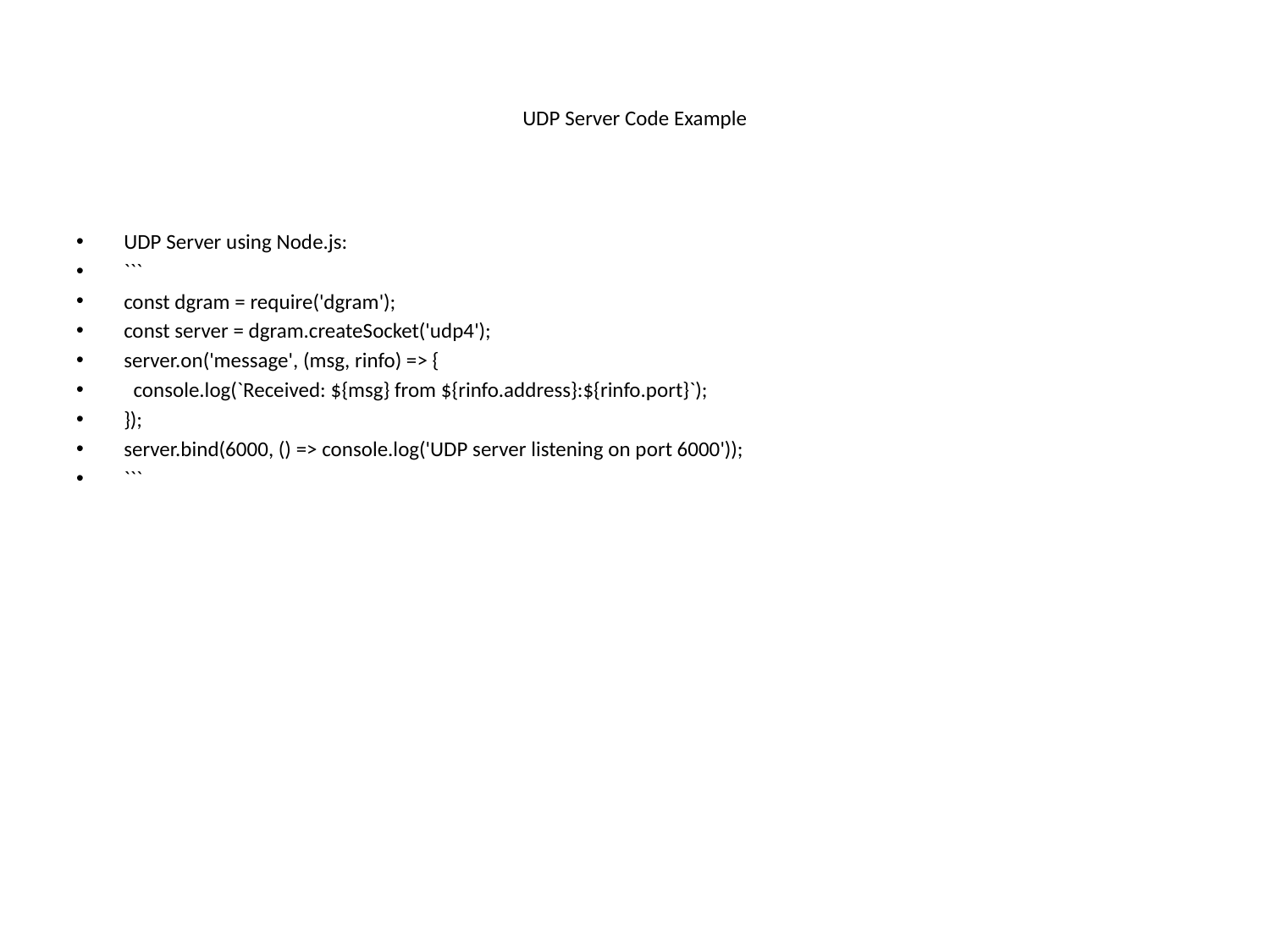

# UDP Server Code Example
UDP Server using Node.js:
```
const dgram = require('dgram');
const server = dgram.createSocket('udp4');
server.on('message', (msg, rinfo) => {
  console.log(`Received: ${msg} from ${rinfo.address}:${rinfo.port}`);
});
server.bind(6000, () => console.log('UDP server listening on port 6000'));
```